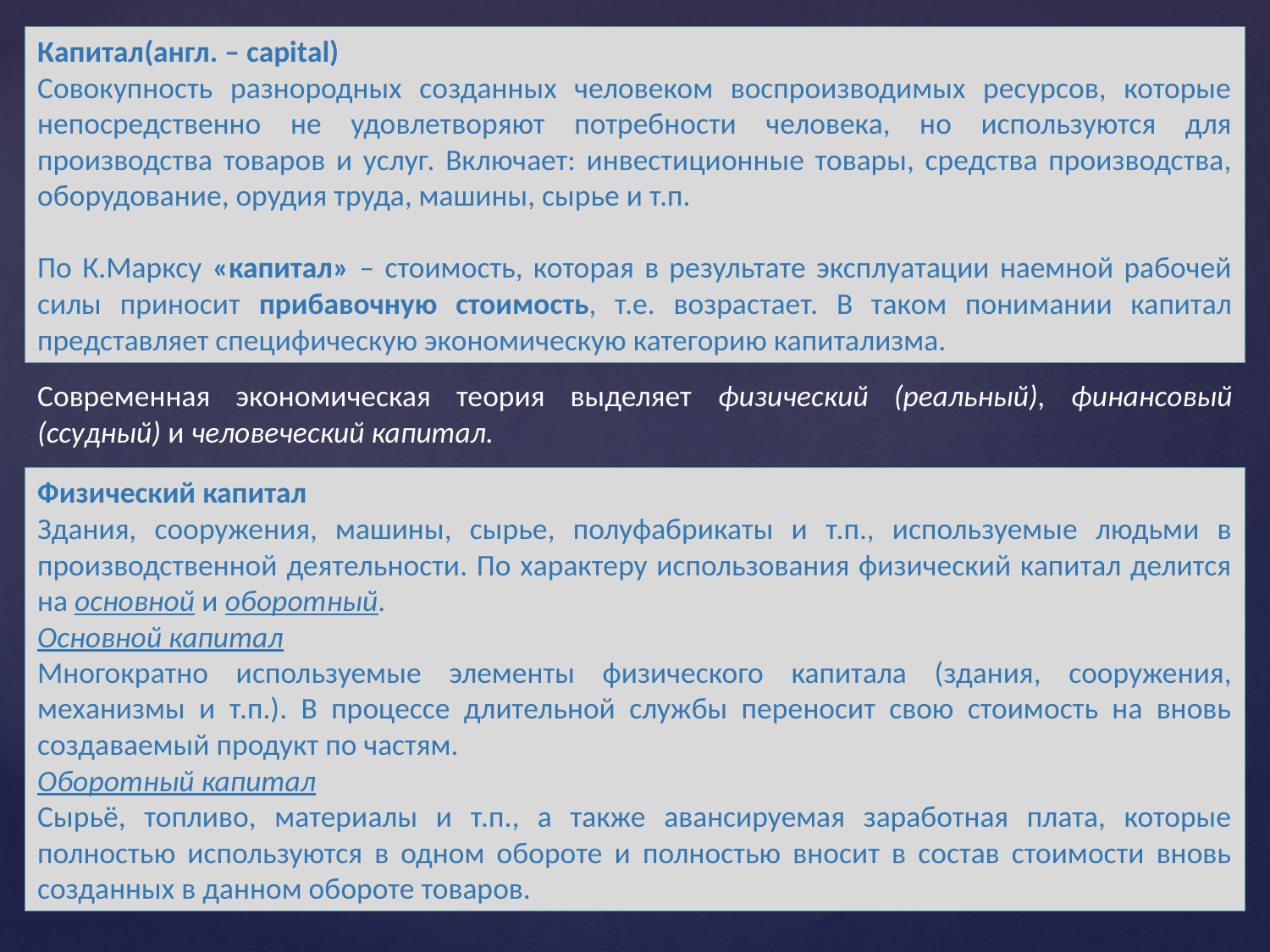

Капитал(англ. – capital)
Совокупность разнородных созданных человеком воспроизводимых ресурсов, которые непосредственно не удовлетворяют потребности человека, но используются для производства товаров и услуг. Включает: инвестиционные товары, средства производства, оборудование, орудия труда, машины, сырье и т.п.

По К.Марксу «капитал» – стоимость, которая в результате эксплуатации наемной рабочей силы приносит прибавочную стоимость, т.е. возрастает. В таком понимании капитал представляет специфическую экономическую категорию капитализма.
Современная экономическая теория выделяет физический (реальный), финансовый (ссудный) и человеческий капитал.
Физический капитал
Здания, сооружения, машины, сырье, полуфабрикаты и т.п., используемые людьми в производственной деятельности. По характеру использования физический капитал делится на основной и оборотный.
Основной капитал
Многократно используемые элементы физического капитала (здания, сооружения, механизмы и т.п.). В процессе длительной службы переносит свою стоимость на вновь создаваемый продукт по частям.
Оборотный капитал
Сырьё, топливо, материалы и т.п., а также авансируемая заработная плата, которые полностью используются в одном обороте и полностью вносит в состав стоимости вновь созданных в данном обороте товаров.